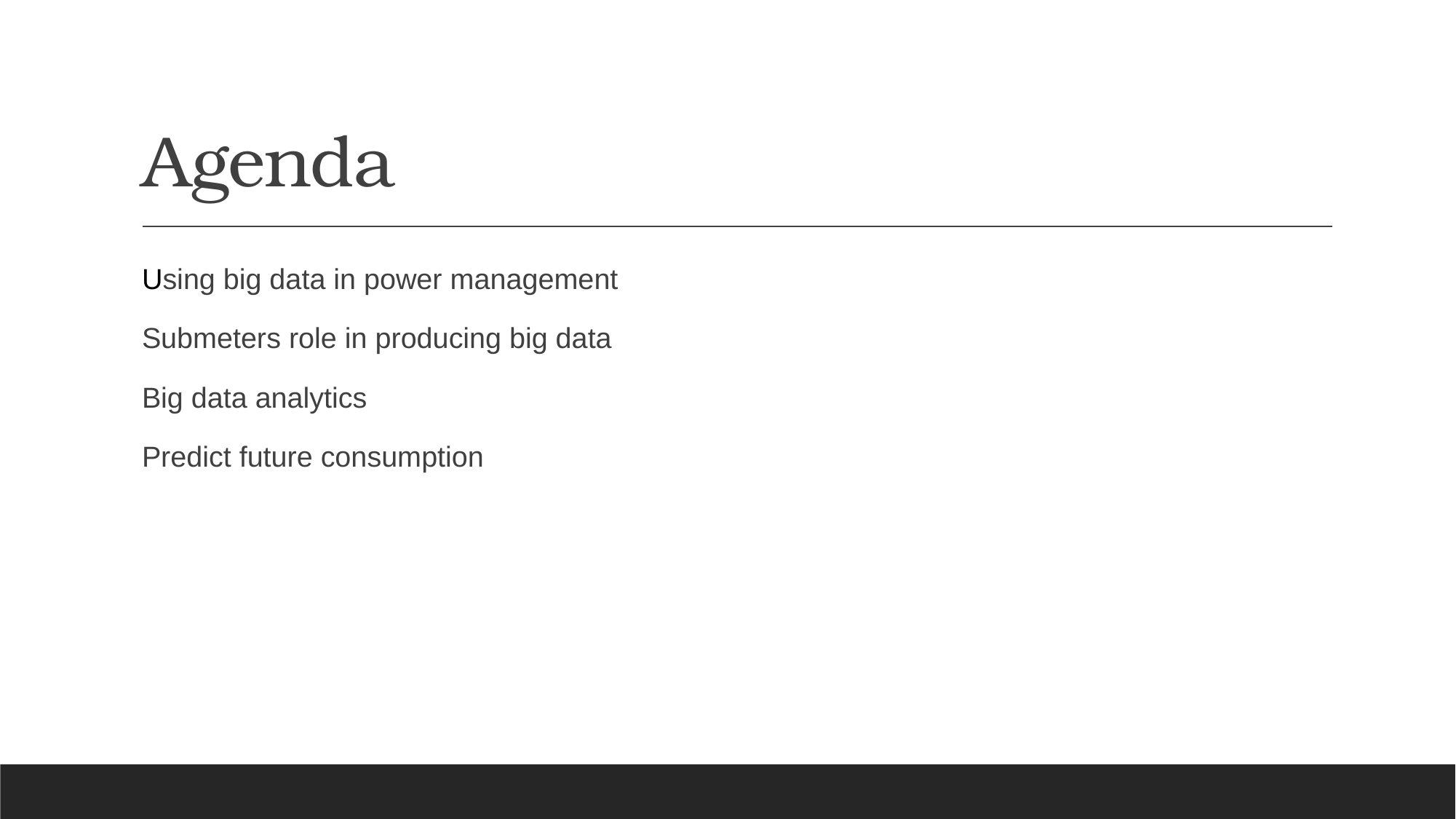

# Agenda
Using big data in power management
Submeters role in producing big data
Big data analytics
Predict future consumption